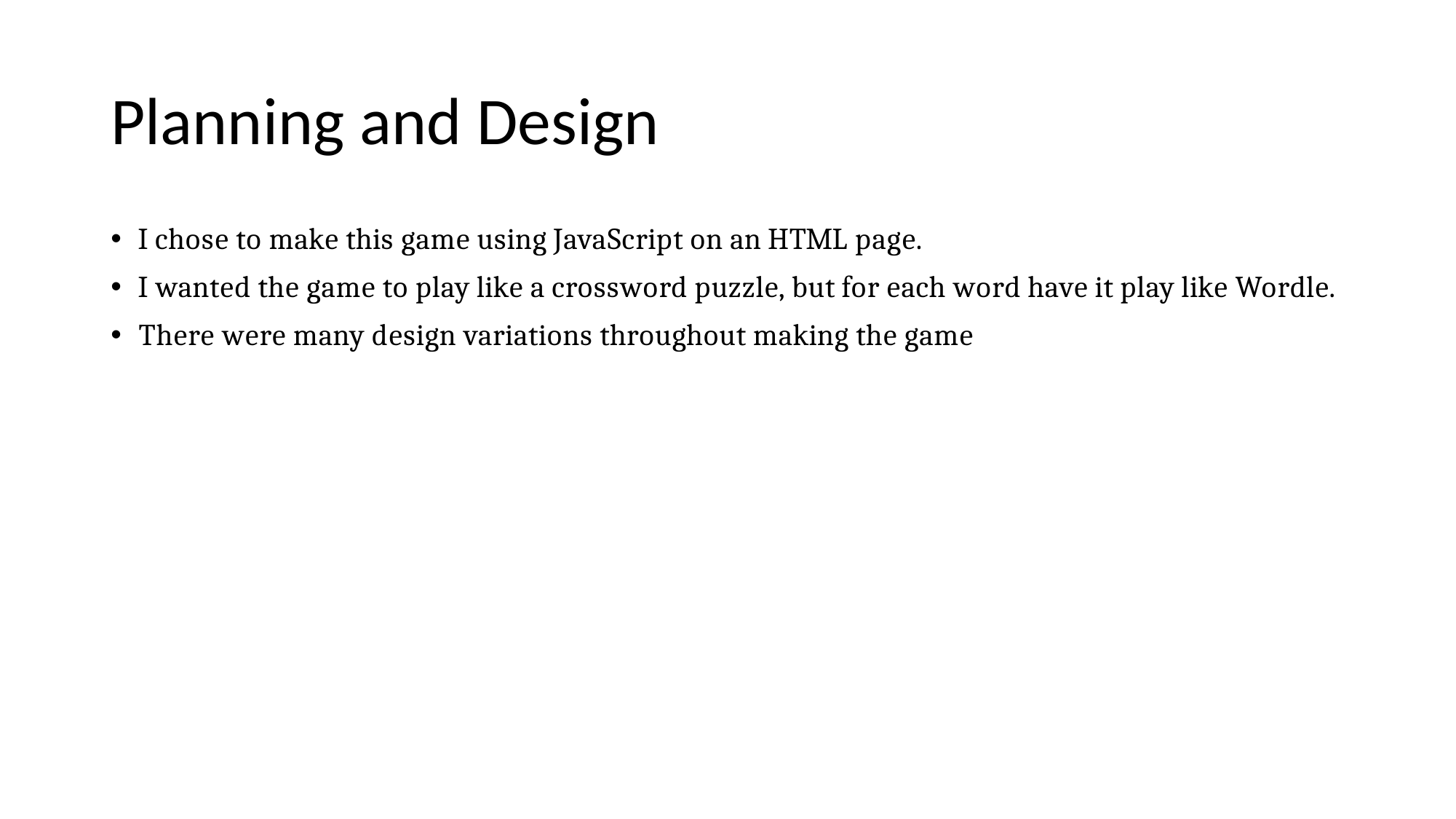

# Planning and Design
I chose to make this game using JavaScript on an HTML page.
I wanted the game to play like a crossword puzzle, but for each word have it play like Wordle.
There were many design variations throughout making the game